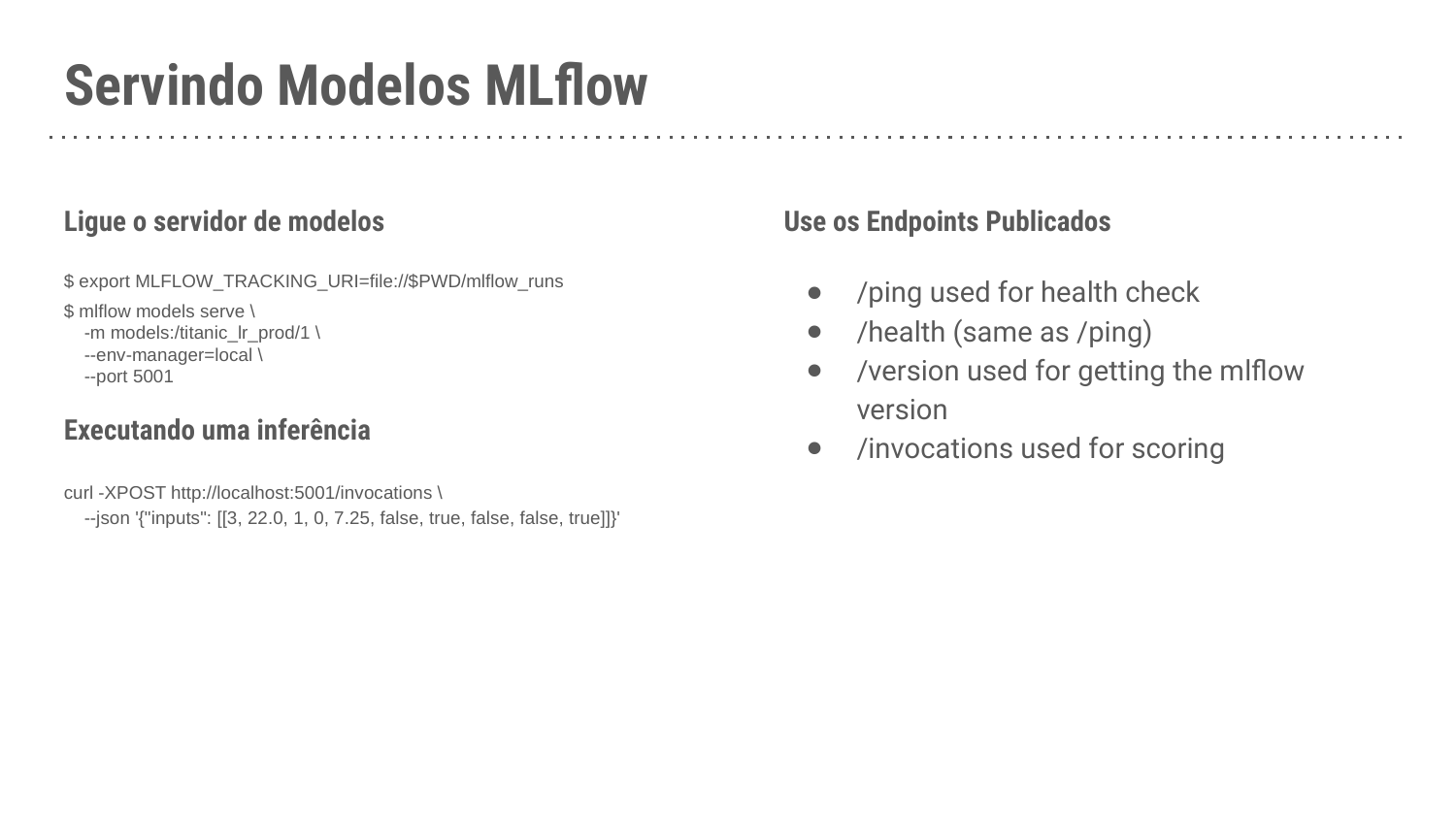

# Servindo Modelos MLflow
Ligue o servidor de modelos
$ export MLFLOW_TRACKING_URI=file://$PWD/mlflow_runs
$ mlflow models serve \
    -m models:/titanic_lr_prod/1 \
    --env-manager=local \
    --port 5001
Executando uma inferência
curl -XPOST http://localhost:5001/invocations \
    --json '{"inputs": [[3, 22.0, 1, 0, 7.25, false, true, false, false, true]]}'

Use os Endpoints Publicados
/ping used for health check
/health (same as /ping)
/version used for getting the mlflow version
/invocations used for scoring